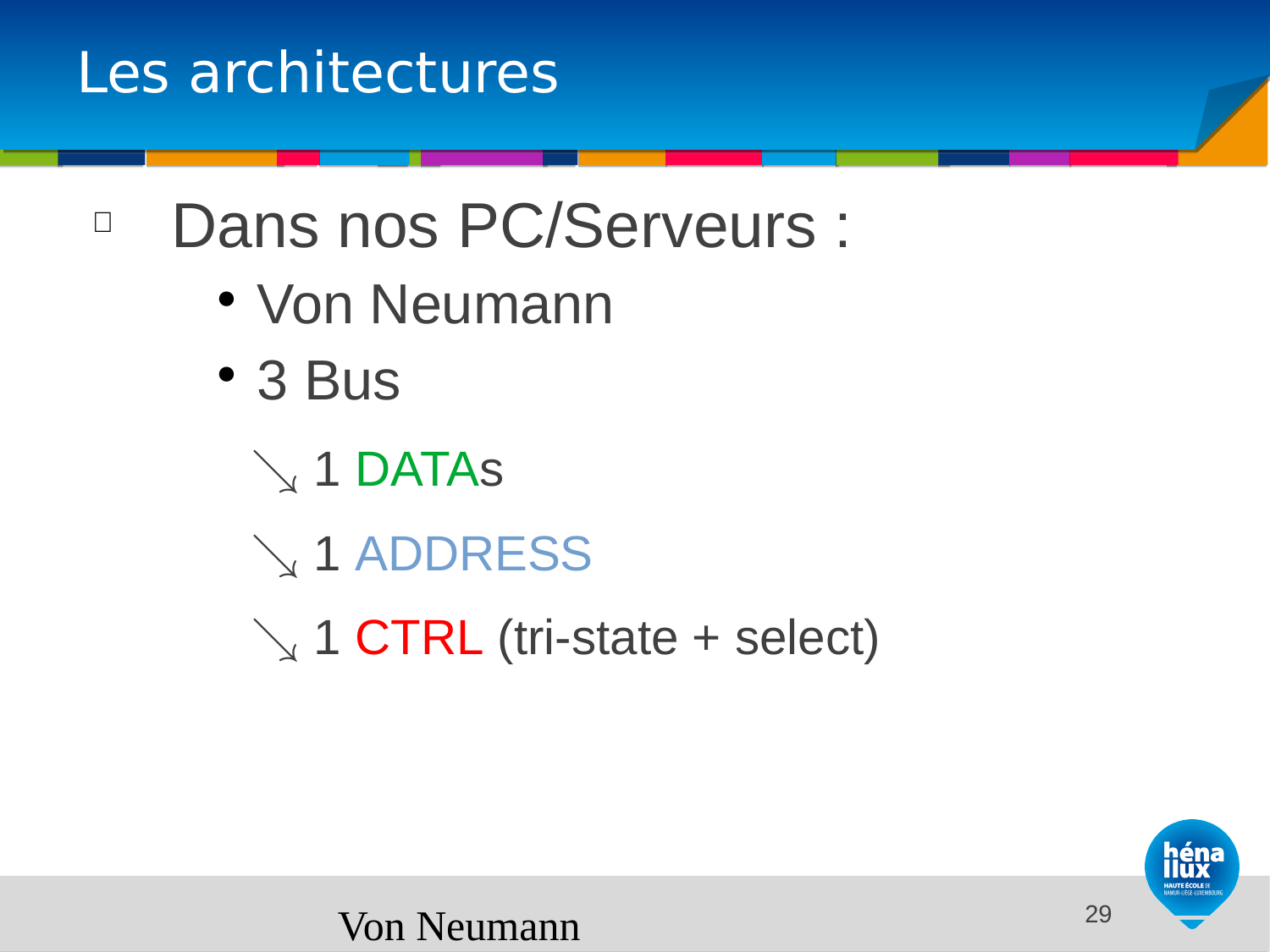

# Les architectures
Dans nos PC/Serveurs :
Von Neumann
3 Bus
↘ 1 DATAs
↘ 1 ADDRESS
↘ 1 CTRL (tri-state + select)
Von Neumann
29